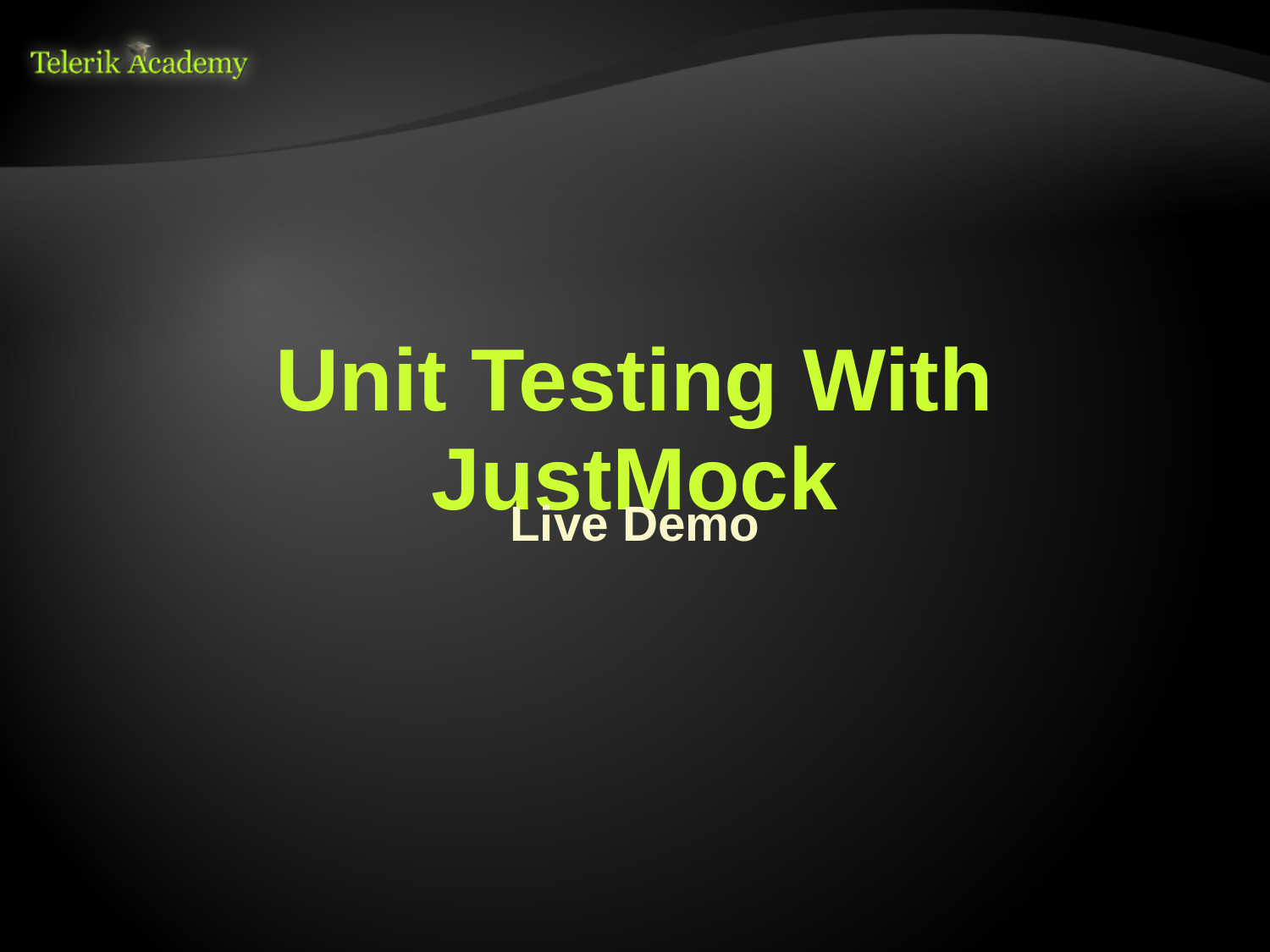

# Unit Testing With JustMock
Live Demo